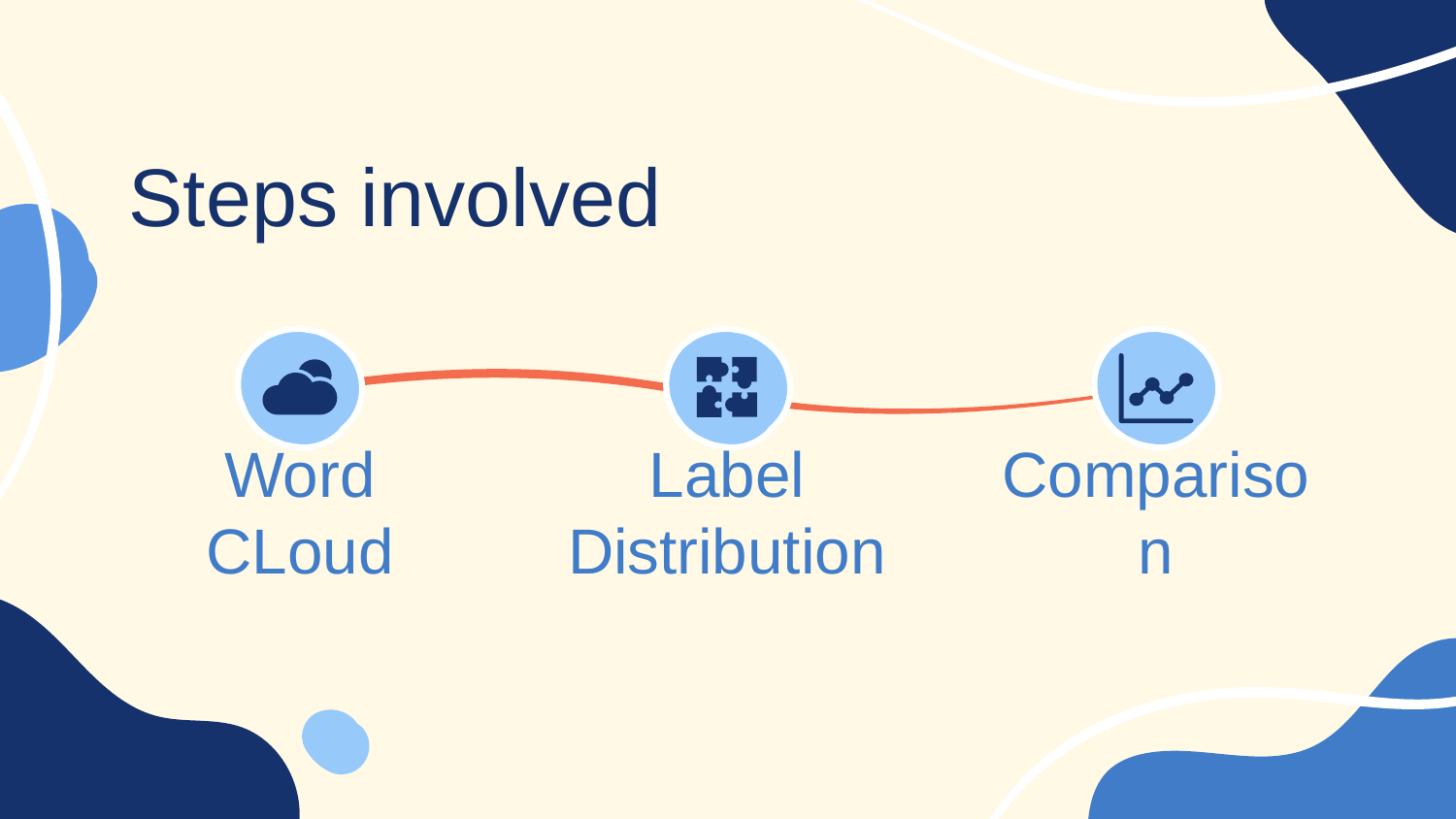

# Steps involved

Word CLoud
Label Distribution
Comparison